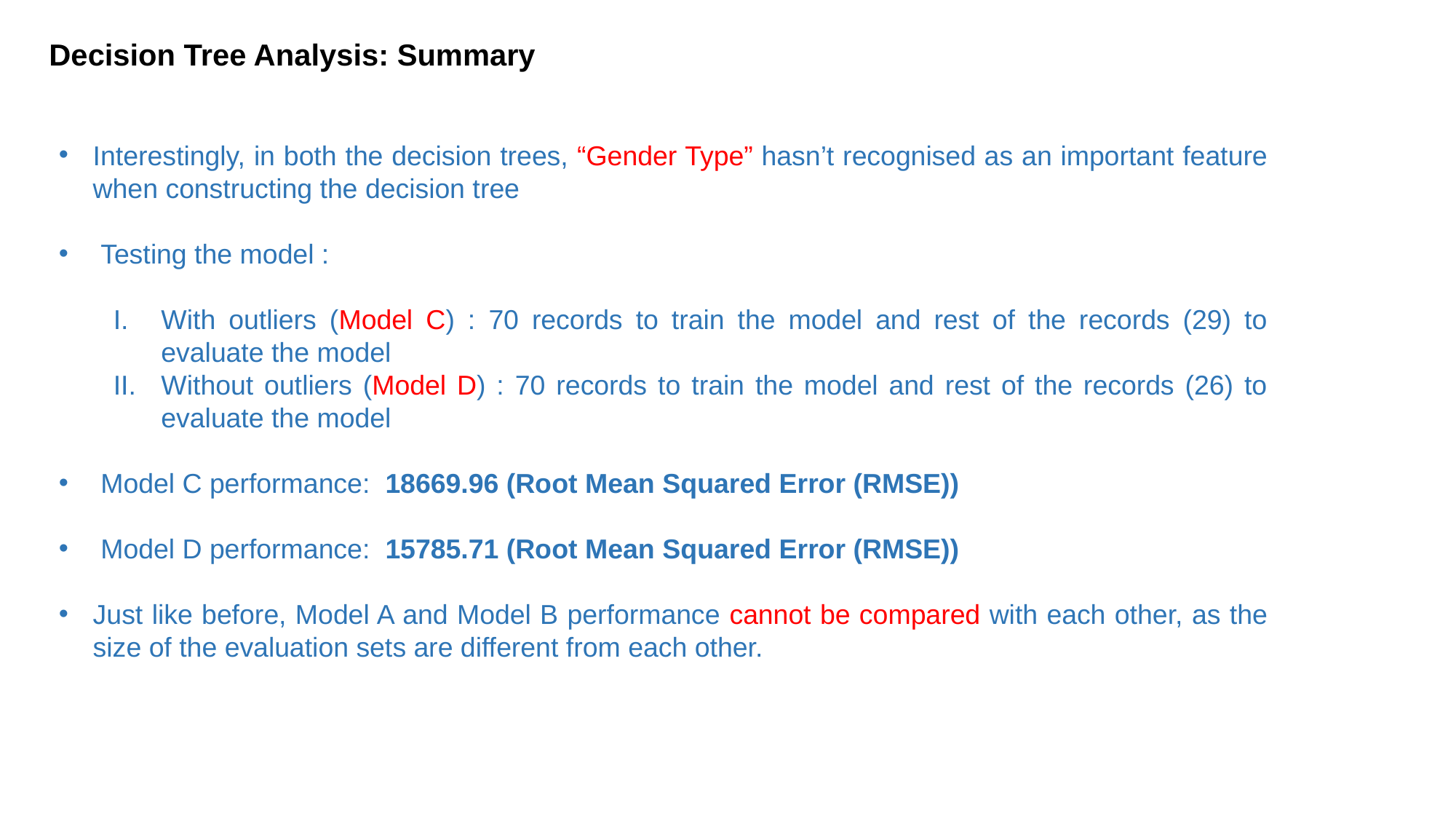

Decision Tree Analysis: Summary
Interestingly, in both the decision trees, “Gender Type” hasn’t recognised as an important feature when constructing the decision tree

 Testing the model :

With outliers (Model C) : 70 records to train the model and rest of the records (29) to evaluate the model
Without outliers (Model D) : 70 records to train the model and rest of the records (26) to evaluate the model

 Model C performance:  18669.96 (Root Mean Squared Error (RMSE))

 Model D performance:  15785.71 (Root Mean Squared Error (RMSE))

Just like before, Model A and Model B performance cannot be compared with each other, as the size of the evaluation sets are different from each other.